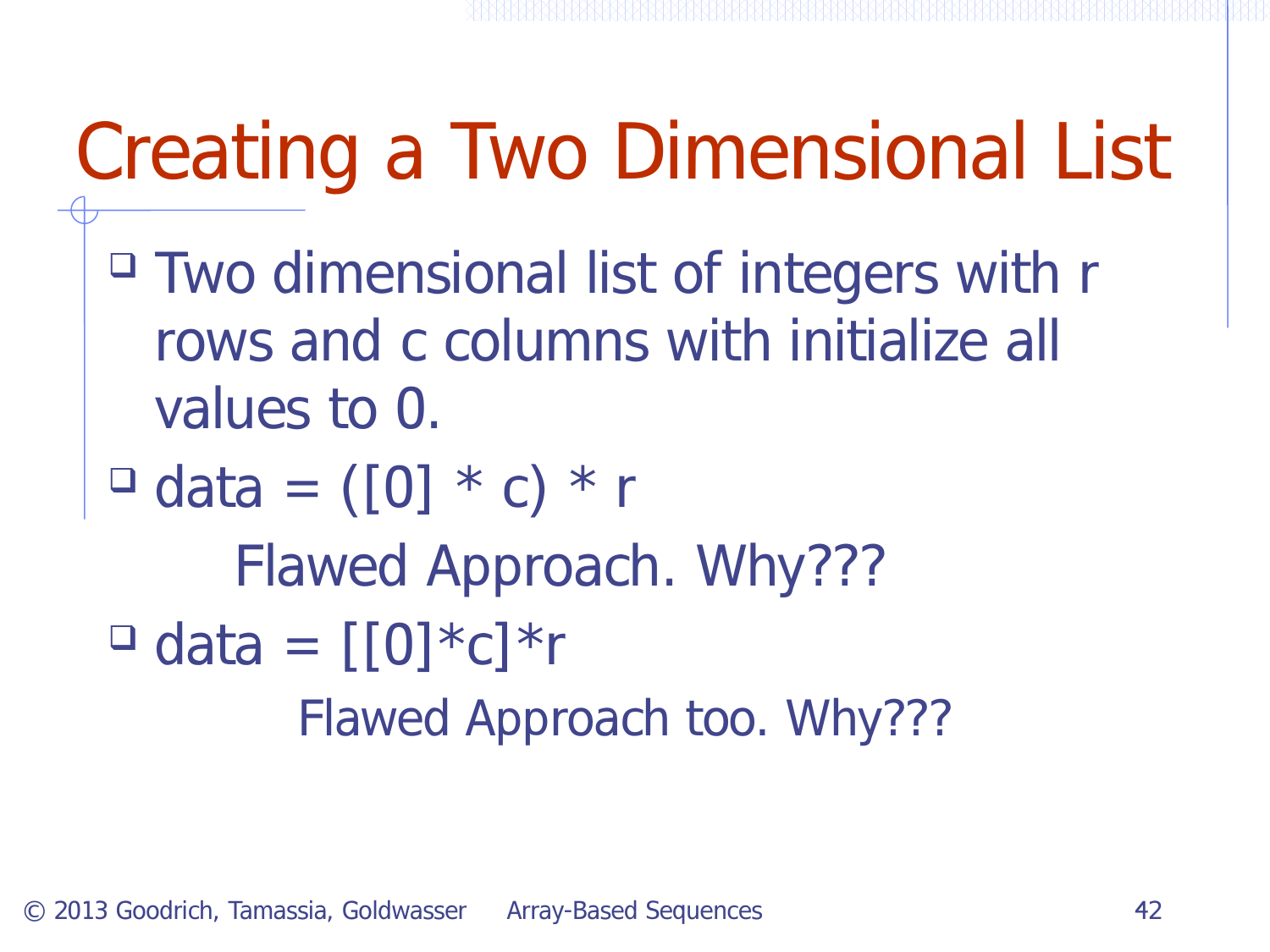

# Creating a Two Dimensional List
Two dimensional list of integers with r rows and c columns with initialize all  values to 0.
data = ([0] * c) * r
	Flawed Approach. Why???
data = [[0]*c]*r
	Flawed Approach too. Why???

© 2013 Goodrich, Tamassia, Goldwasser
Array-Based Sequences
42